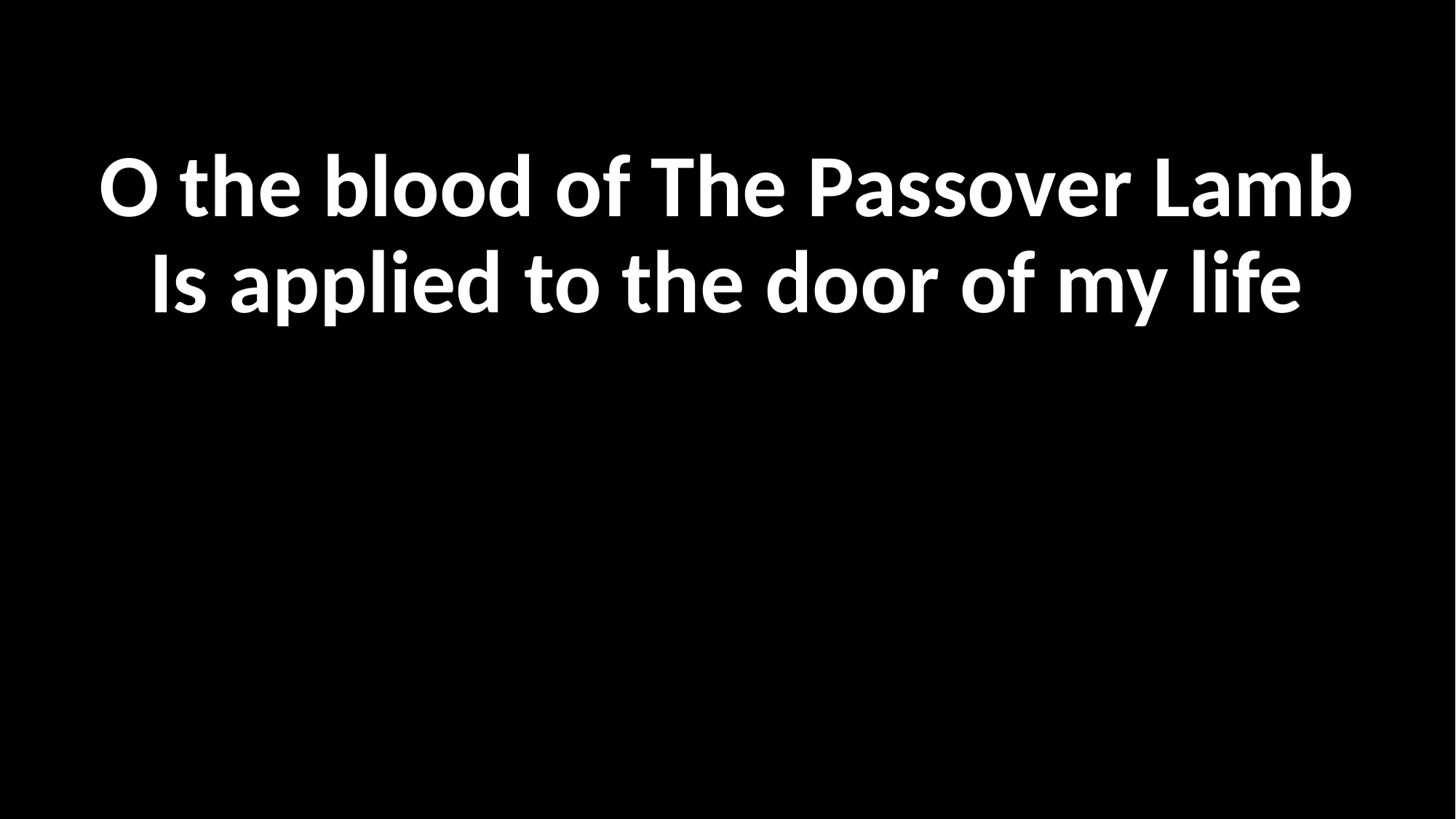

O the blood of The Passover Lamb
Is applied to the door of my life
#